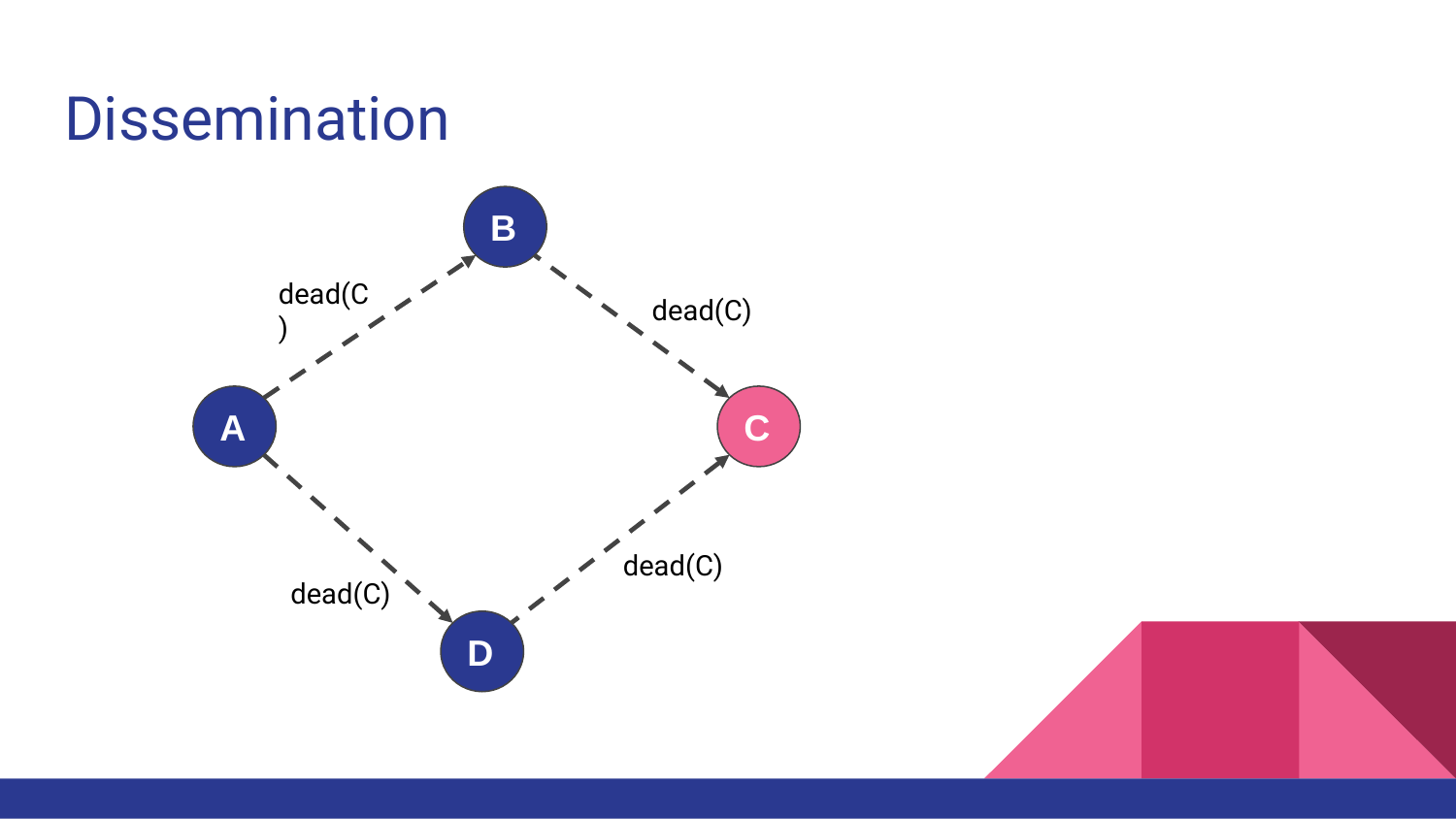

# Dissemination
B
dead(C)
dead(C)
A
C
dead(C)
dead(C)
D